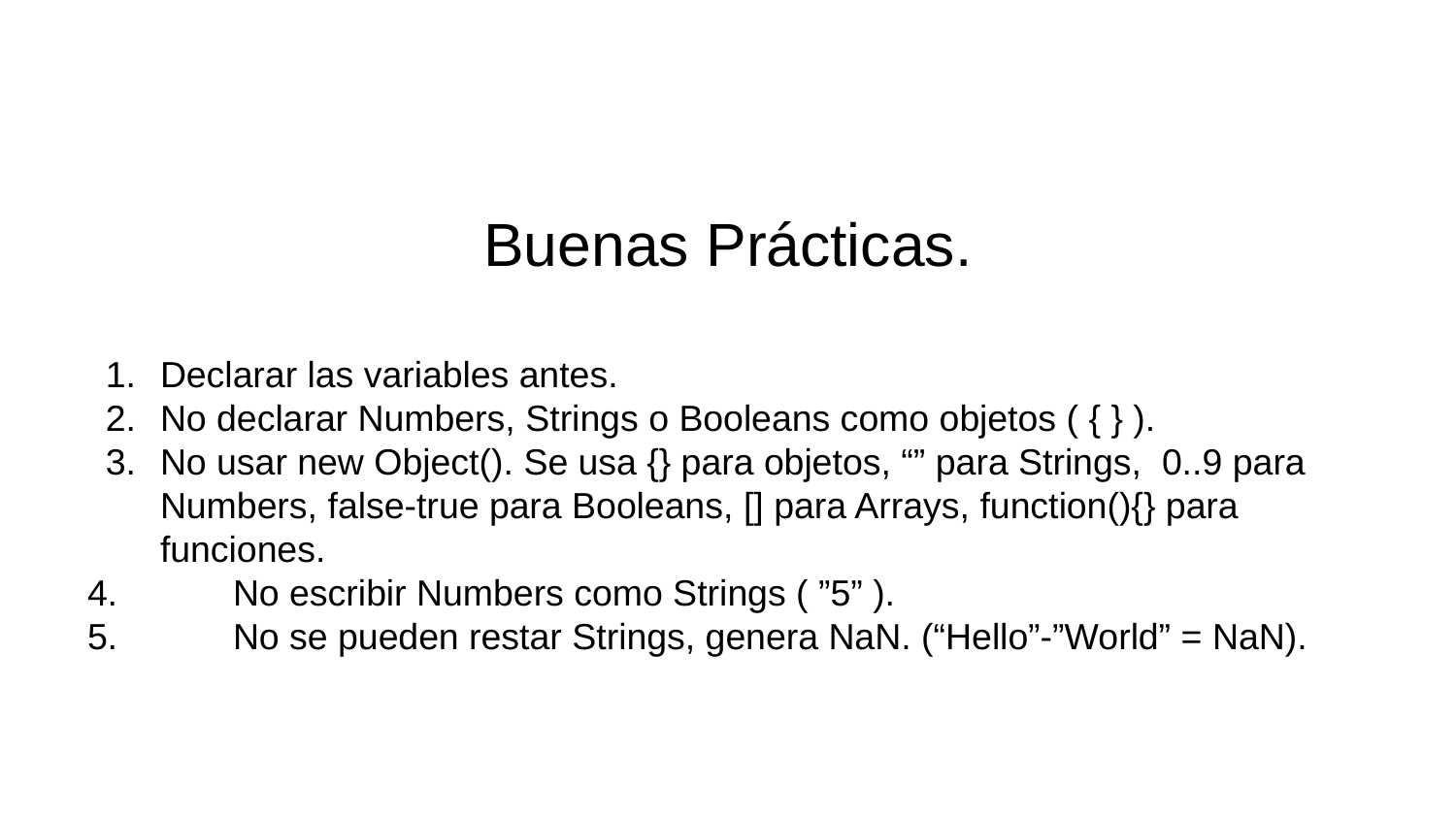

Buenas Prácticas.

Declarar las variables antes.
No declarar Numbers, Strings o Booleans como objetos ( { } ).
No usar new Object(). Se usa {} para objetos, “” para Strings,  0..9 para Numbers, false-true para Booleans, [] para Arrays, function(){} para funciones.
4.	No escribir Numbers como Strings ( ”5” ).
5.	No se pueden restar Strings, genera NaN. (“Hello”-”World” = NaN).